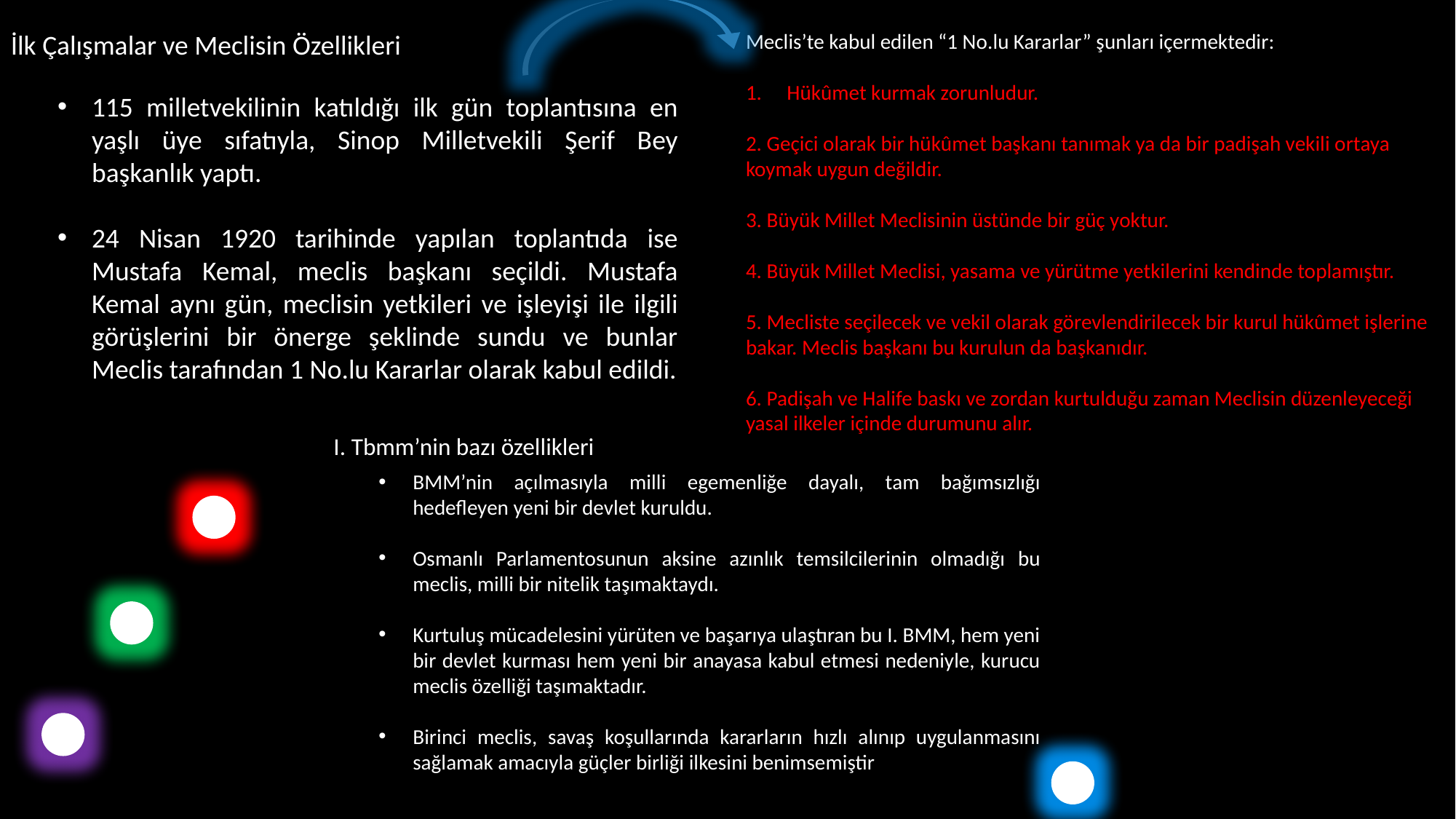

İlk Çalışmalar ve Meclisin Özellikleri
Meclis’te kabul edilen “1 No.lu Kararlar” şunları içermektedir:

Hükûmet kurmak zorunludur.

2. Geçici olarak bir hükûmet başkanı tanımak ya da bir padişah vekili ortaya koymak uygun değildir.

3. Büyük Millet Meclisinin üstünde bir güç yoktur.

4. Büyük Millet Meclisi, yasama ve yürütme yetkilerini kendinde toplamıştır.

5. Mecliste seçilecek ve vekil olarak görevlendirilecek bir kurul hükûmet işlerine bakar. Meclis başkanı bu kurulun da başkanıdır.

6. Padişah ve Halife baskı ve zordan kurtulduğu zaman Meclisin düzenleyeceği yasal ilkeler içinde durumunu alır.
115 milletvekilinin katıldığı ilk gün toplantısına en yaşlı üye sıfatıyla, Sinop Milletvekili Şerif Bey başkanlık yaptı.

24 Nisan 1920 tarihinde yapılan toplantıda ise Mustafa Kemal, meclis başkanı seçildi. Mustafa Kemal aynı gün, meclisin yetkileri ve işleyişi ile ilgili görüşlerini bir önerge şeklinde sundu ve bunlar Meclis tarafından 1 No.lu Kararlar olarak kabul edildi.
I. Tbmm’nin bazı özellikleri
BMM’nin açılmasıyla milli egemenliğe dayalı, tam bağımsızlığı hedefleyen yeni bir devlet kuruldu.

Osmanlı Parlamentosunun aksine azınlık temsilcilerinin olmadığı bu meclis, milli bir nitelik taşımaktaydı.

Kurtuluş mücadelesini yürüten ve başarıya ulaştıran bu I. BMM, hem yeni bir devlet kurması hem yeni bir anayasa kabul etmesi nedeniyle, kurucu meclis özelliği taşımaktadır.

Birinci meclis, savaş koşullarında kararların hızlı alınıp uygulanmasını sağlamak amacıyla güçler birliği ilkesini benimsemiştir